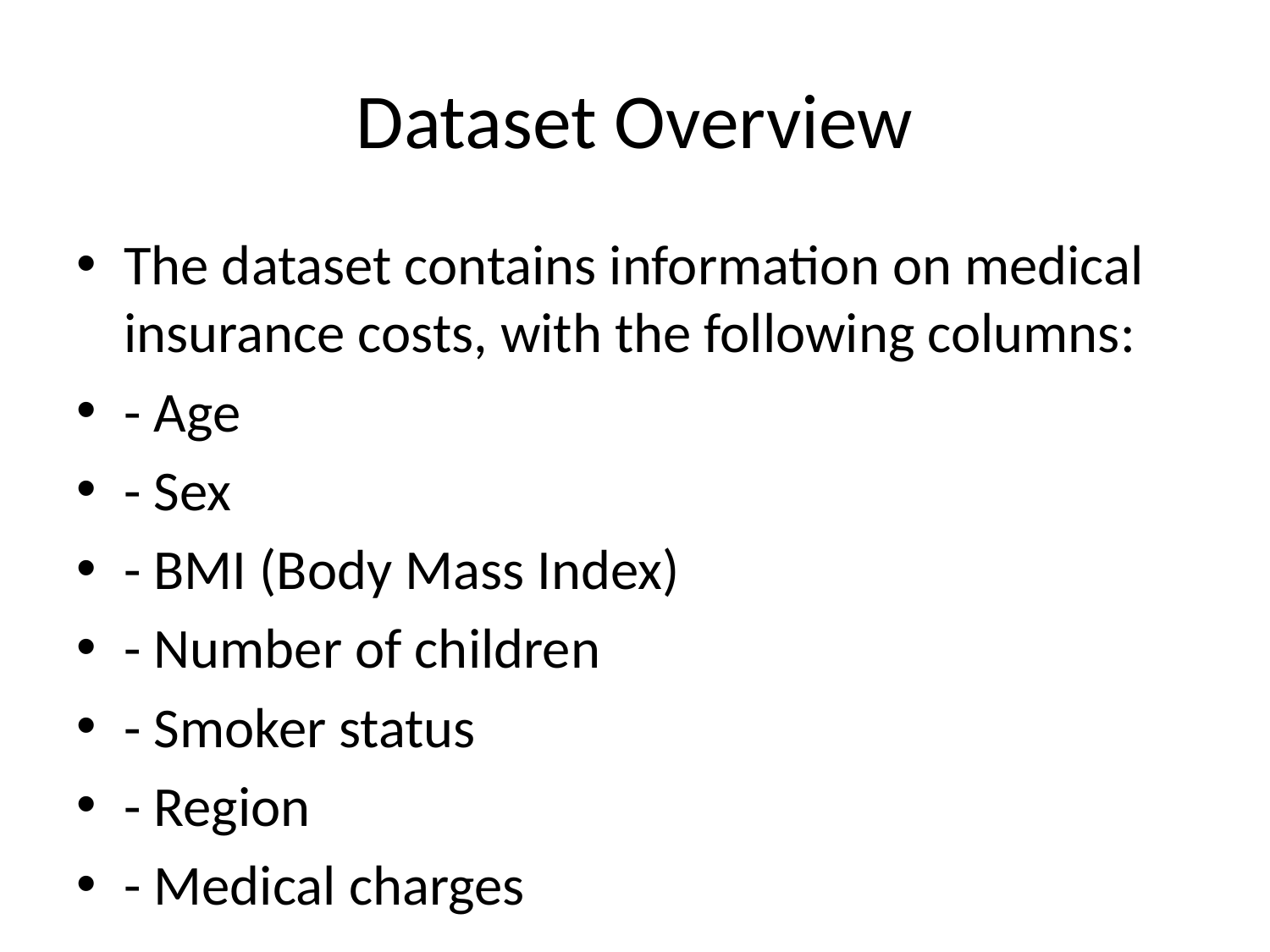

# Dataset Overview
The dataset contains information on medical insurance costs, with the following columns:
- Age
- Sex
- BMI (Body Mass Index)
- Number of children
- Smoker status
- Region
- Medical charges